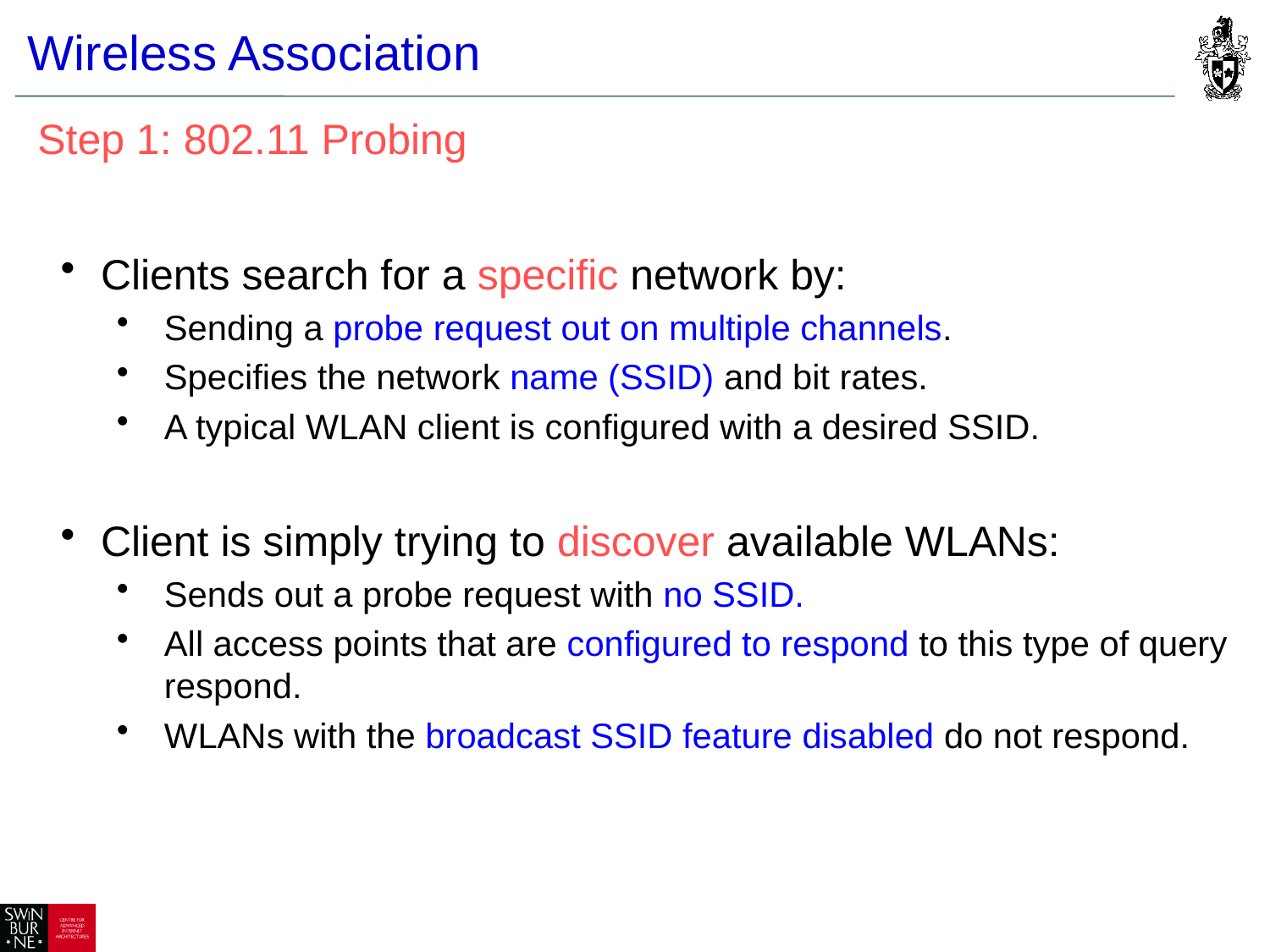

Wireless Association
Step 1: 802.11 Probing

Clients search for a specific network by:
Sending a probe request out on multiple channels.
Specifies the network name (SSID) and bit rates.
A typical WLAN client is configured with a desired SSID.

Client is simply trying to discover available WLANs:
Sends out a probe request with no SSID.
All access points that are configured to respond to this type of query respond.
WLANs with the broadcast SSID feature disabled do not respond.